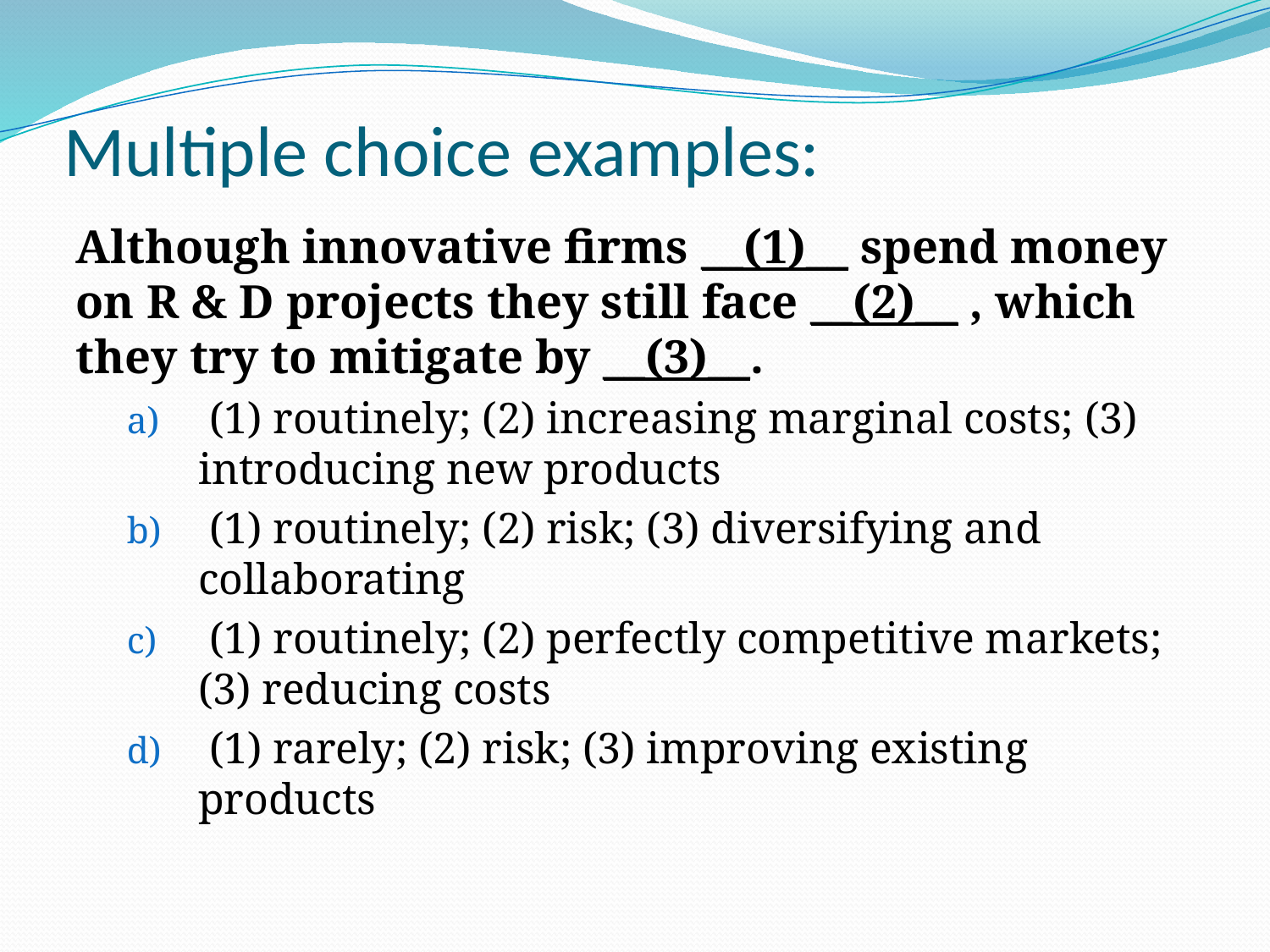

# Multiple choice examples:
Although innovative firms __(1)__ spend money on R & D projects they still face __(2)__ , which they try to mitigate by __(3)__.
 (1) routinely; (2) increasing marginal costs; (3) introducing new products
 (1) routinely; (2) risk; (3) diversifying and collaborating
 (1) routinely; (2) perfectly competitive markets; (3) reducing costs
 (1) rarely; (2) risk; (3) improving existing products